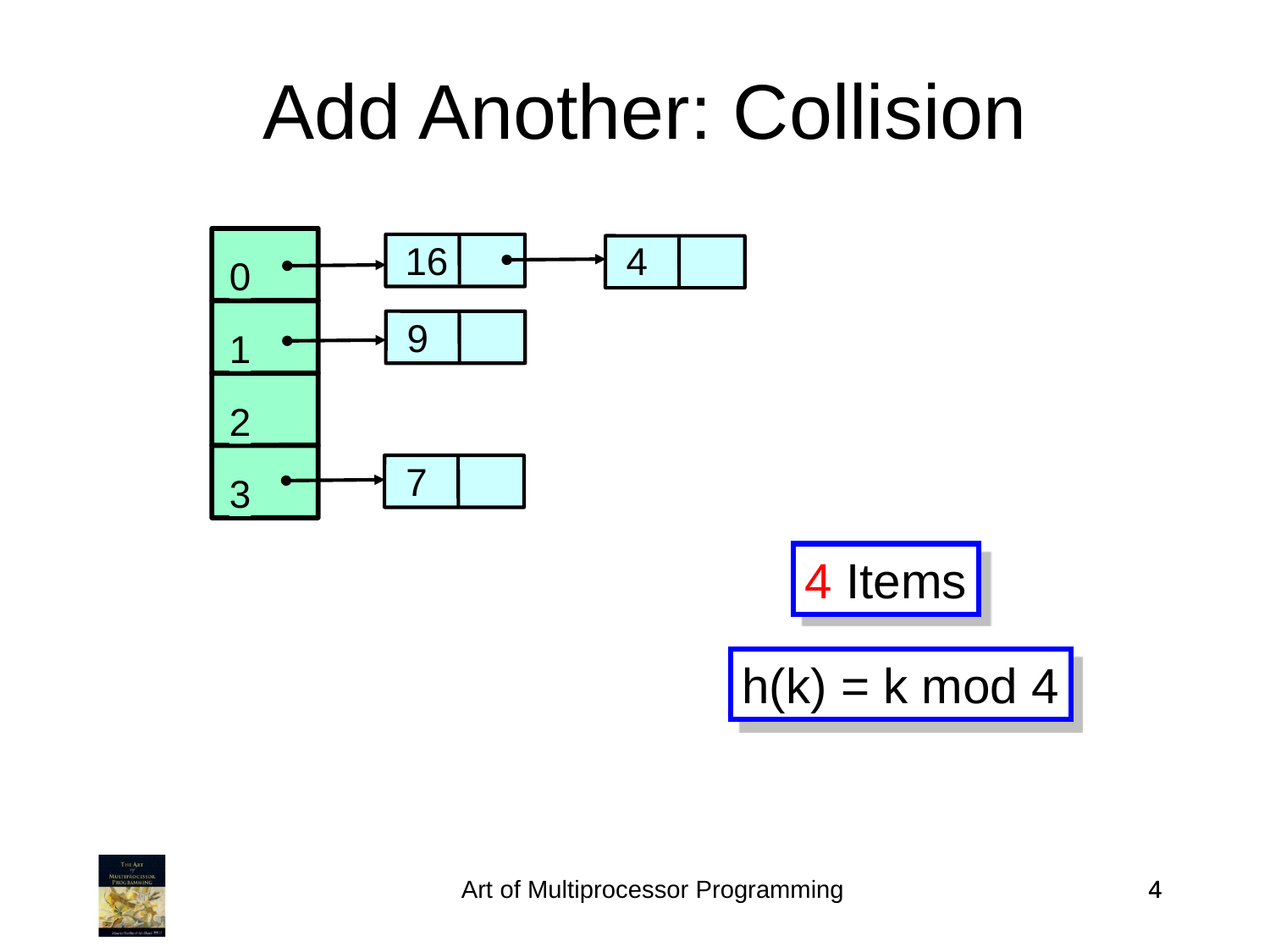

Add Another: Collision

16
4

0

9

1

2

7

3

4 Items
h(k) = k mod 4
Art of Multiprocessor Programming
4
4